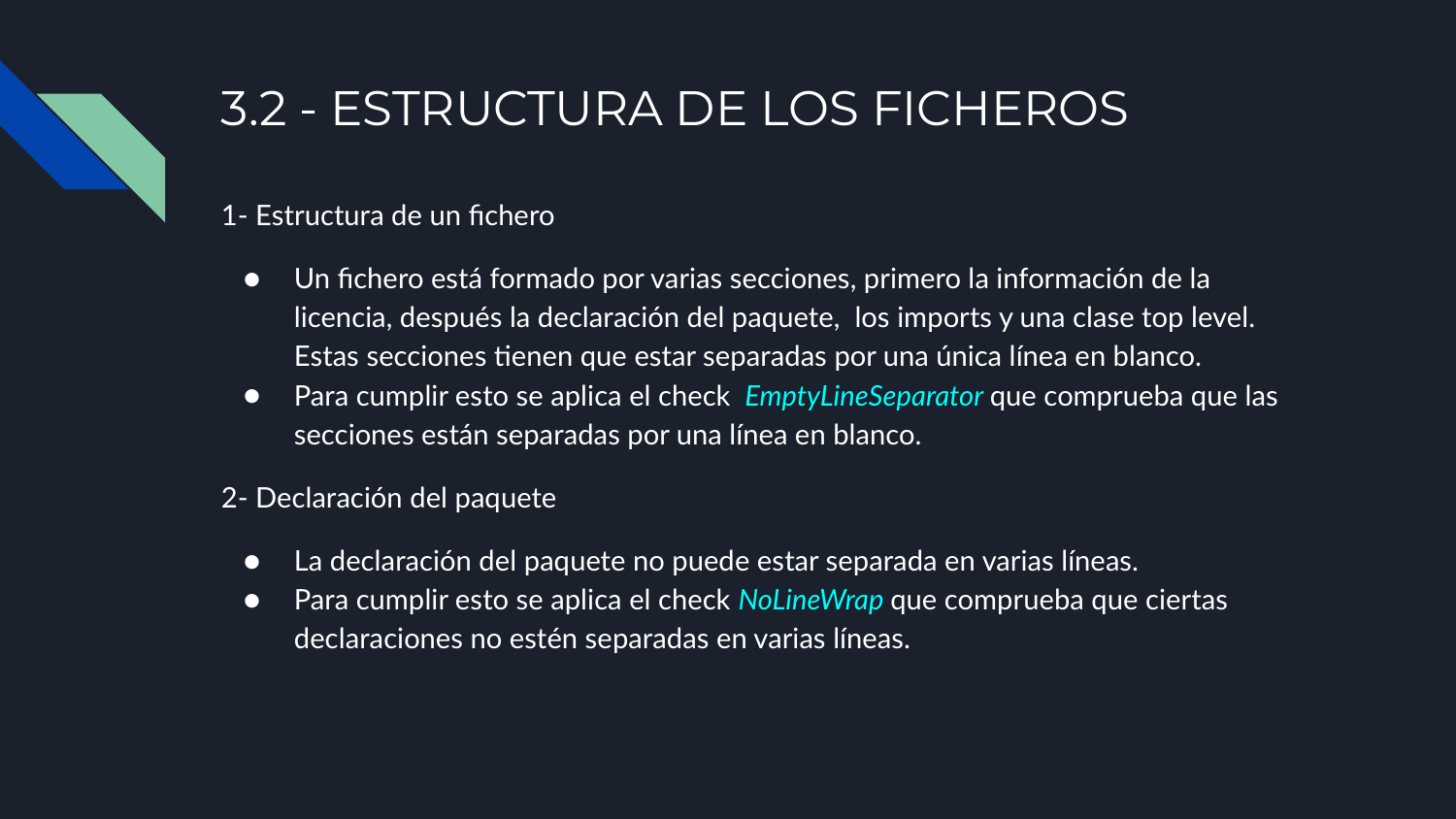

# 3.2 - ESTRUCTURA DE LOS FICHEROS
1- Estructura de un fichero
Un fichero está formado por varias secciones, primero la información de la licencia, después la declaración del paquete,  los imports y una clase top level. Estas secciones tienen que estar separadas por una única línea en blanco.
Para cumplir esto se aplica el check  EmptyLineSeparator que comprueba que las secciones están separadas por una línea en blanco.
2- Declaración del paquete
La declaración del paquete no puede estar separada en varias líneas.
Para cumplir esto se aplica el check NoLineWrap que comprueba que ciertas declaraciones no estén separadas en varias líneas.